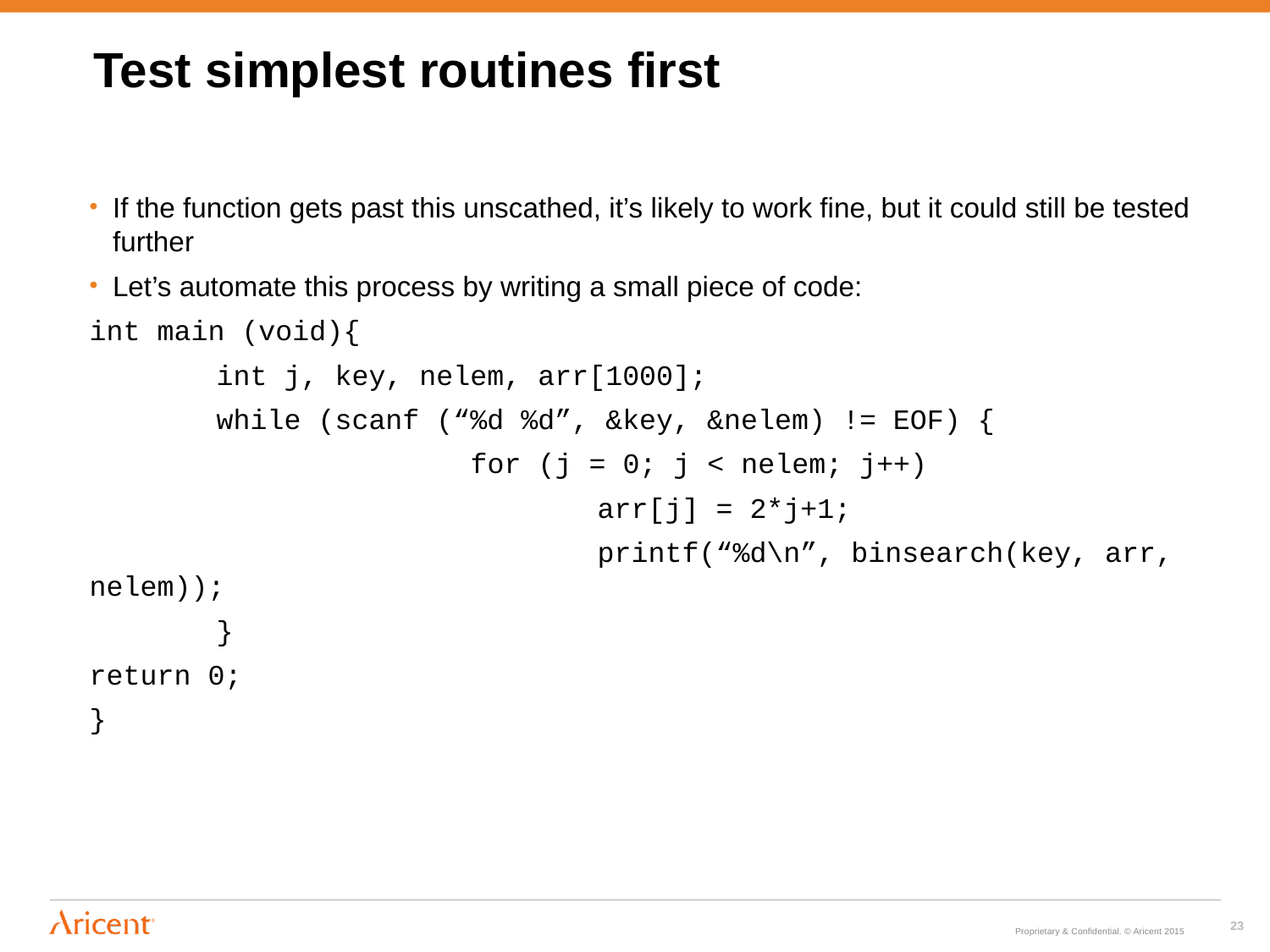

# Test simplest routines first
If the function gets past this unscathed, it’s likely to work fine, but it could still be tested further
Let’s automate this process by writing a small piece of code:
int main (void)‏{
	int j, key, nelem, arr[1000];
	while (scanf (“%d %d”, &key, &nelem) != EOF) {
			for (j = 0; j < nelem; j++)‏
				arr[j] = 2*j+1;
				printf(“%d\n”, binsearch(key, arr, nelem));
	}
return 0;
}

23